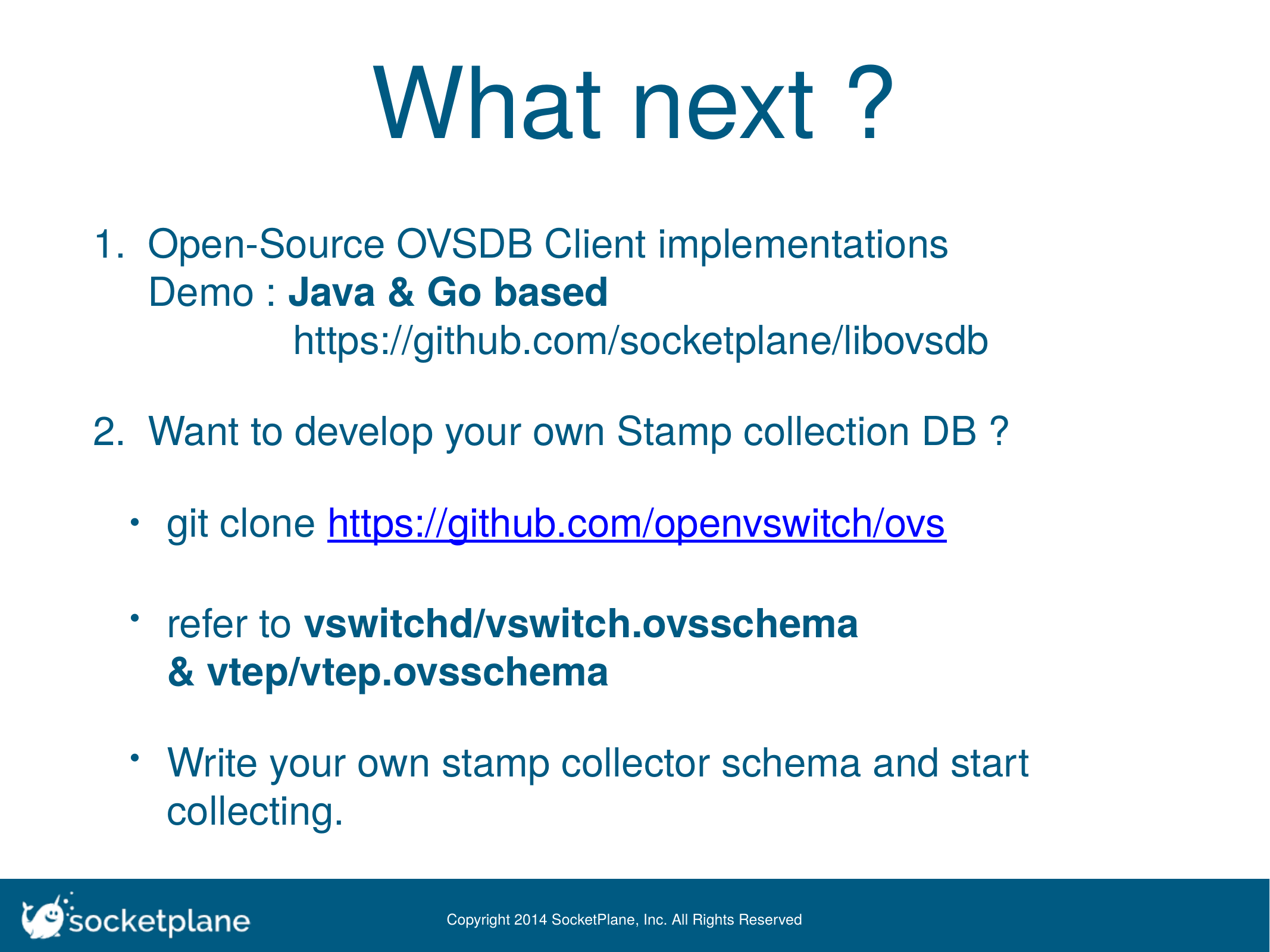

# What next ?
Open-Source OVSDB Client implementations
Demo : Java & Go based
             https://github.com/socketplane/libovsdb
Want to develop your own Stamp collection DB ?
git clone https://github.com/openvswitch/ovs
refer to vswitchd/vswitch.ovsschema
& vtep/vtep.ovsschema
Write your own stamp collector schema and start collecting.